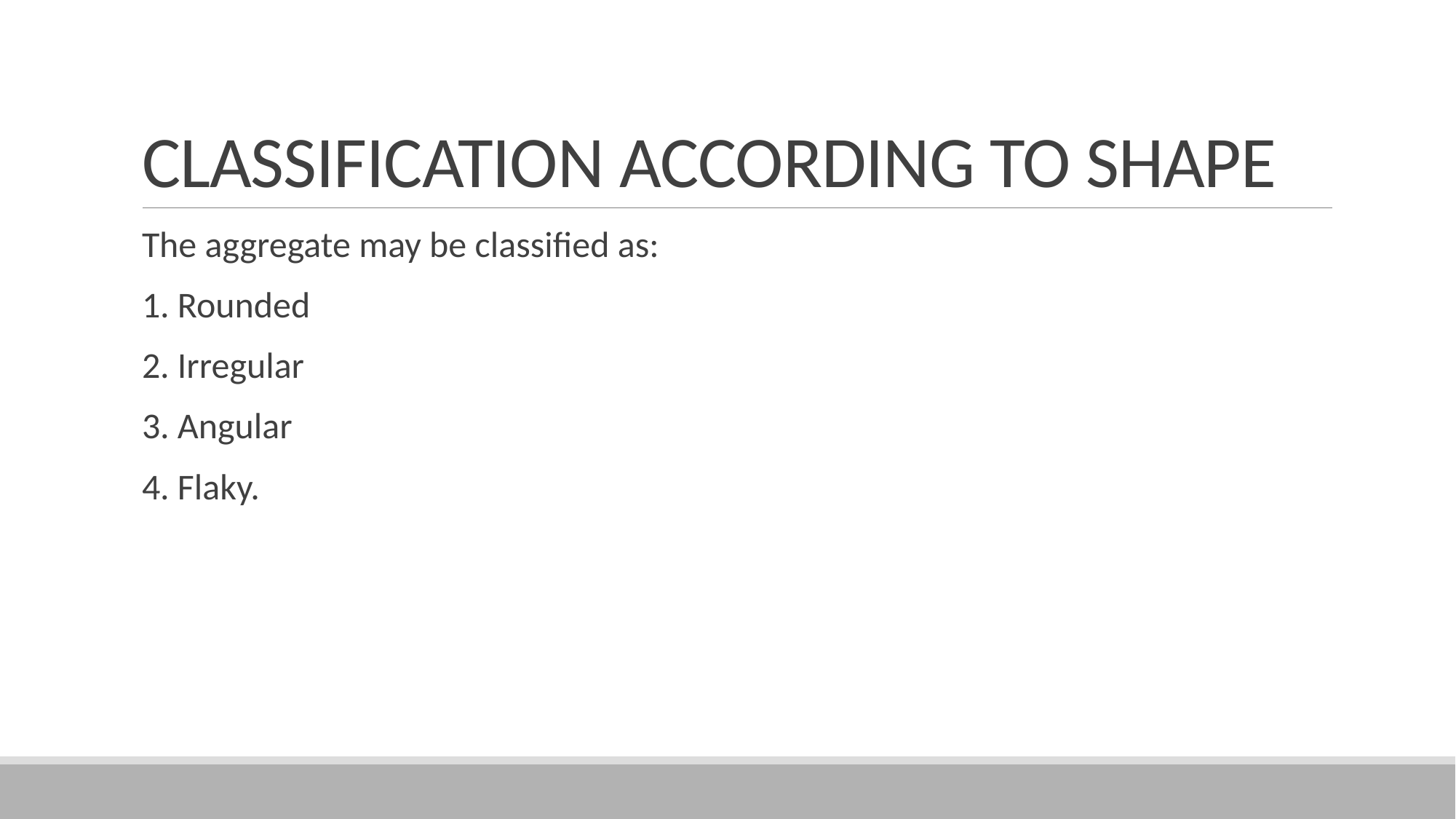

# CLASSIFICATION ACCORDING TO SHAPE
The aggregate may be classified as:
1. Rounded
2. Irregular
3. Angular
4. Flaky.